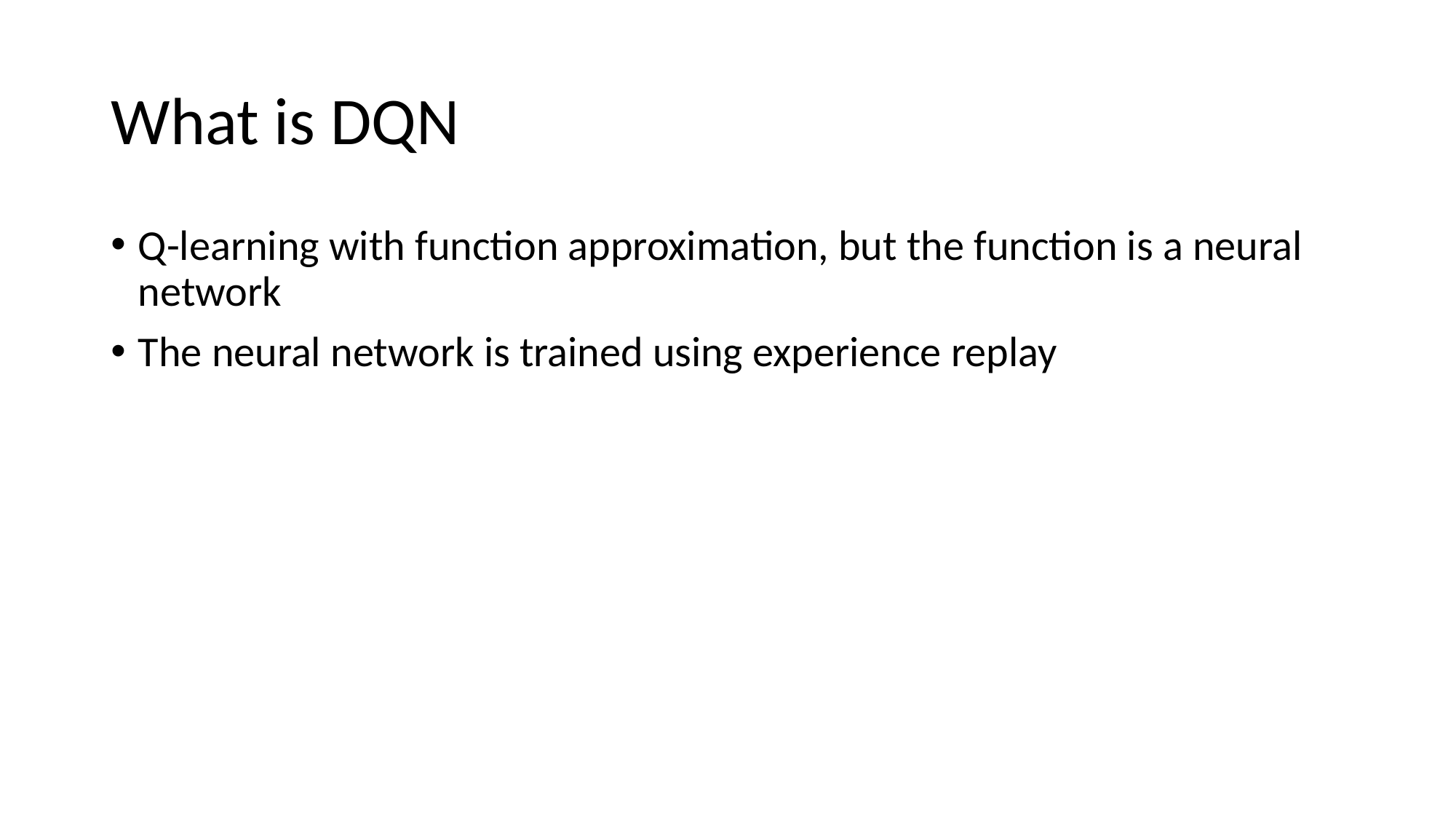

# What is DQN
Q-learning with function approximation, but the function is a neural network
The neural network is trained using experience replay